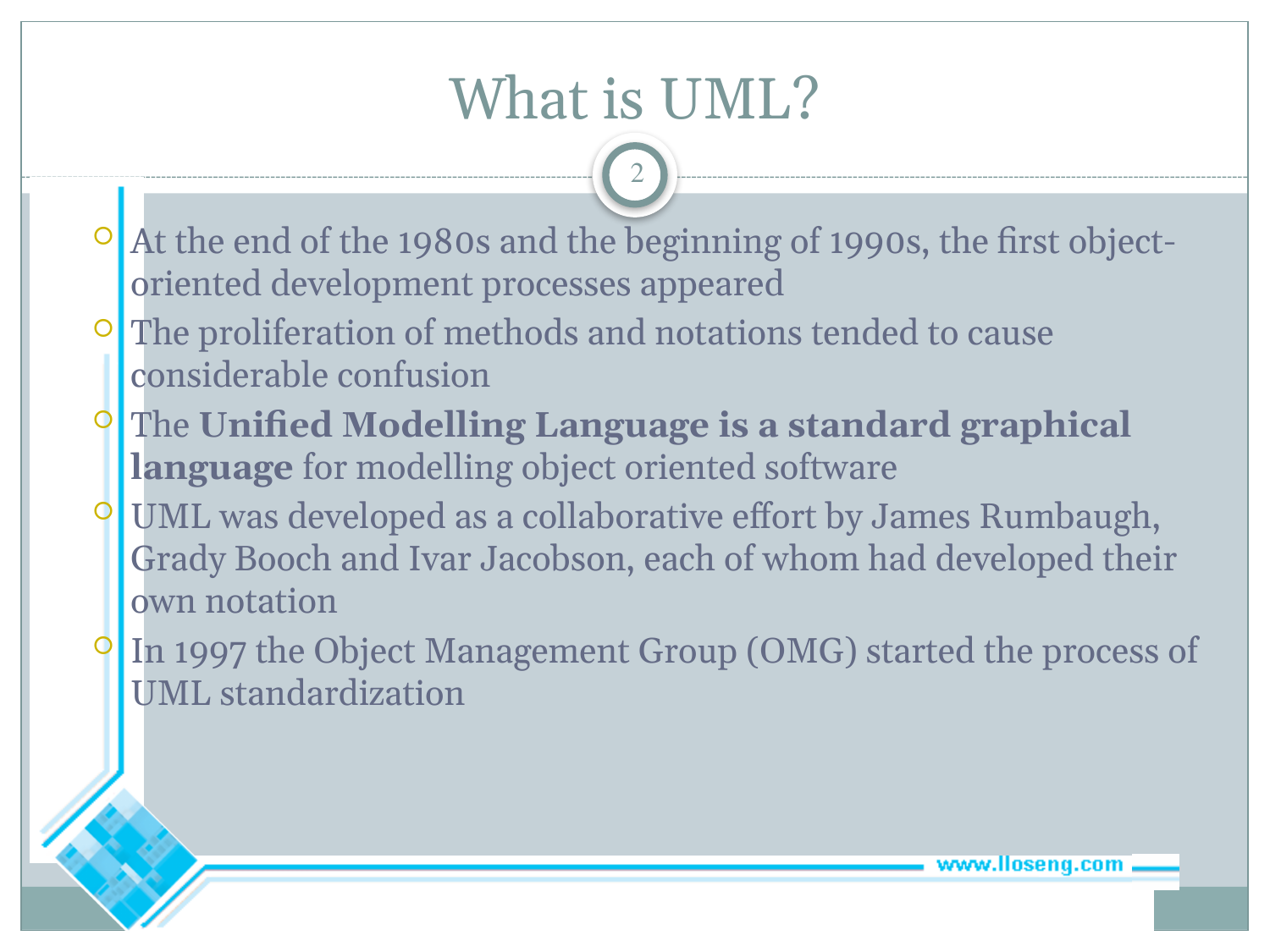

# What is UML?
2
At the end of the 1980s and the beginning of 1990s, the first object-oriented development processes appeared
The proliferation of methods and notations tended to cause considerable confusion
The Unified Modelling Language is a standard graphical language for modelling object oriented software
UML was developed as a collaborative effort by James Rumbaugh, Grady Booch and Ivar Jacobson, each of whom had developed their own notation
In 1997 the Object Management Group (OMG) started the process of UML standardization